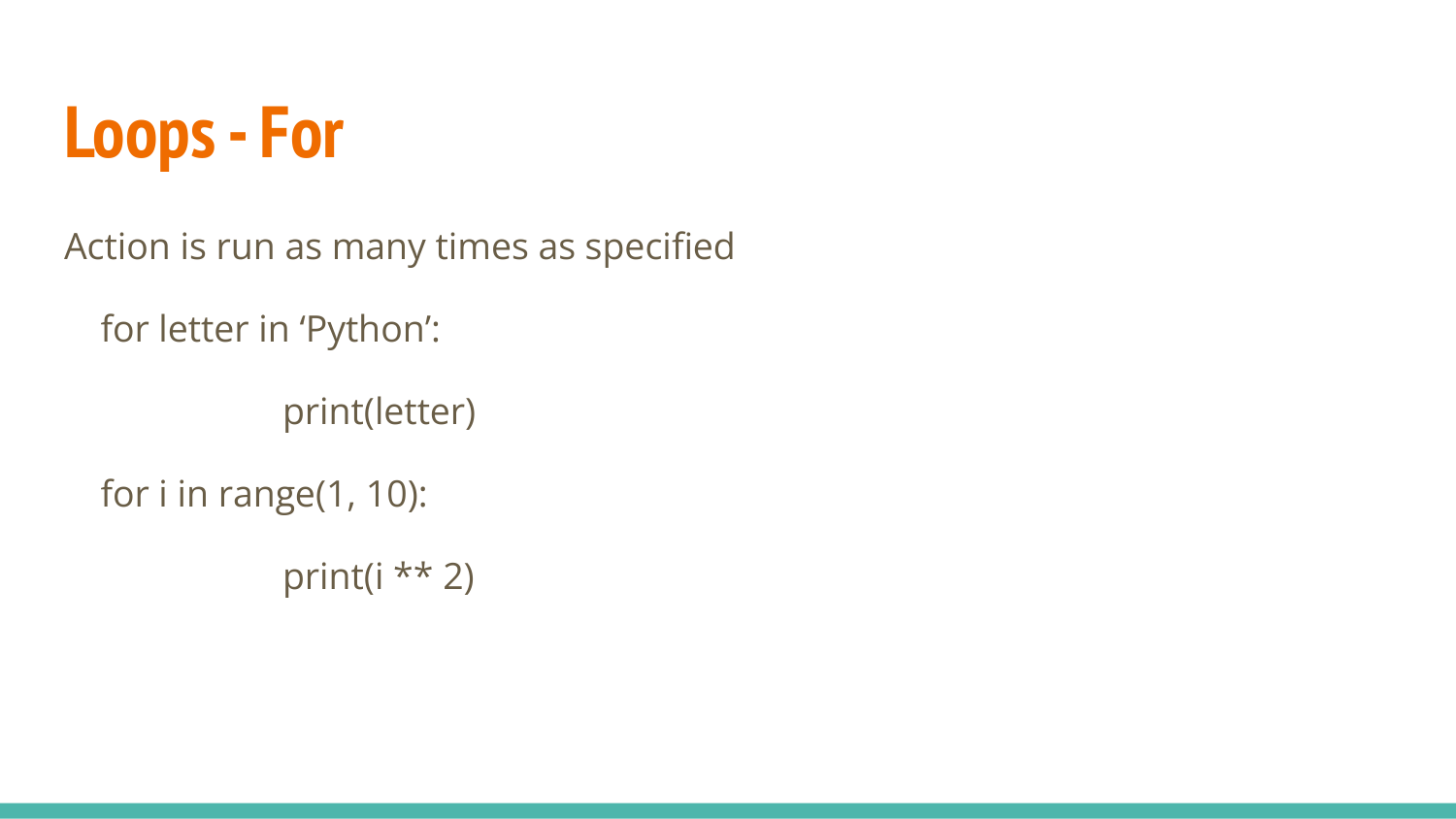

# Loops - For
Action is run as many times as specified
for letter in ‘Python’:
		print(letter)
for i in range(1, 10):
	print(i ** 2)